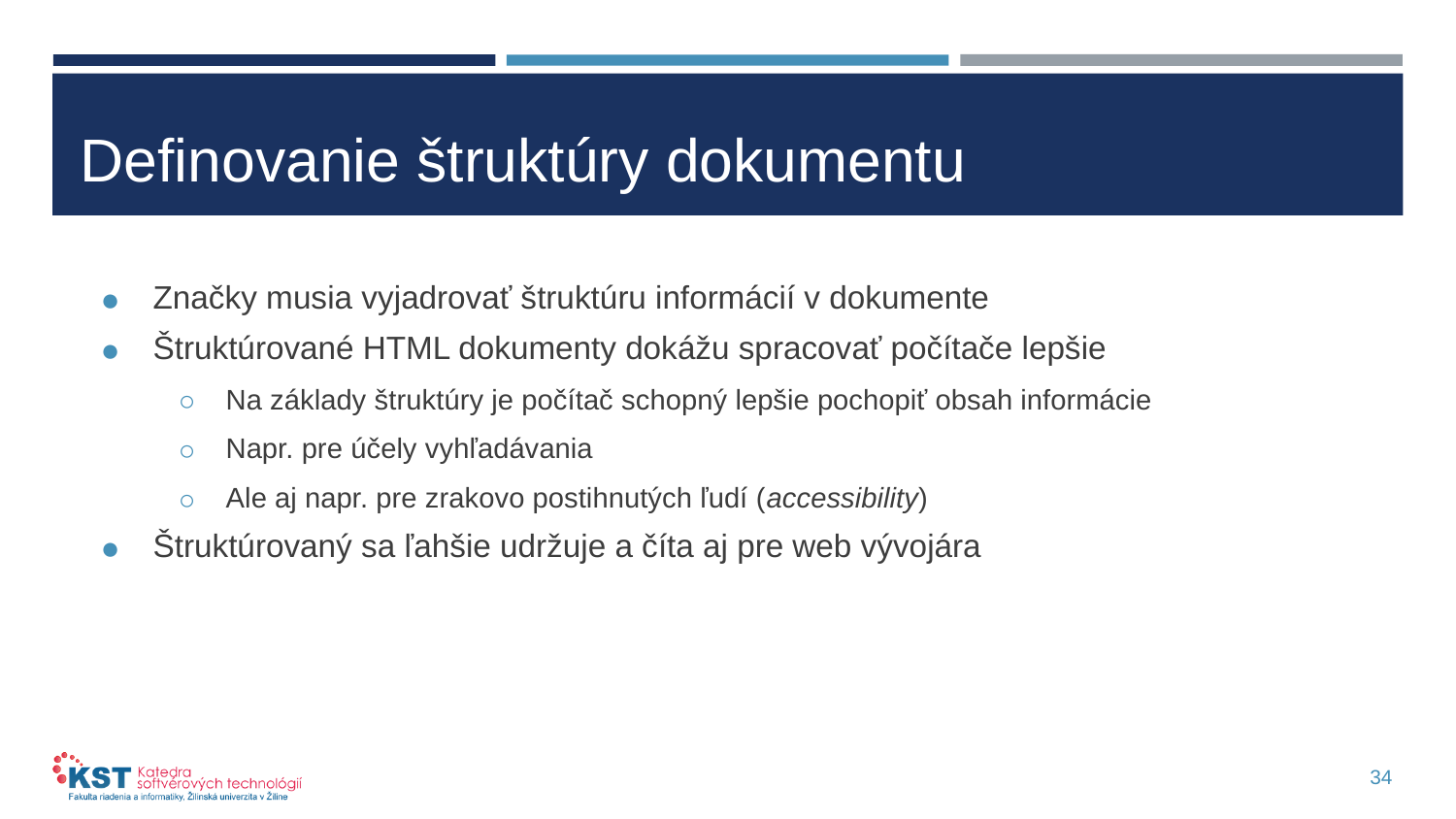

# Definovanie štruktúry dokumentu
Značky musia vyjadrovať štruktúru informácií v dokumente
Štruktúrované HTML dokumenty dokážu spracovať počítače lepšie
Na základy štruktúry je počítač schopný lepšie pochopiť obsah informácie
Napr. pre účely vyhľadávania
Ale aj napr. pre zrakovo postihnutých ľudí (accessibility)
Štruktúrovaný sa ľahšie udržuje a číta aj pre web vývojára

34